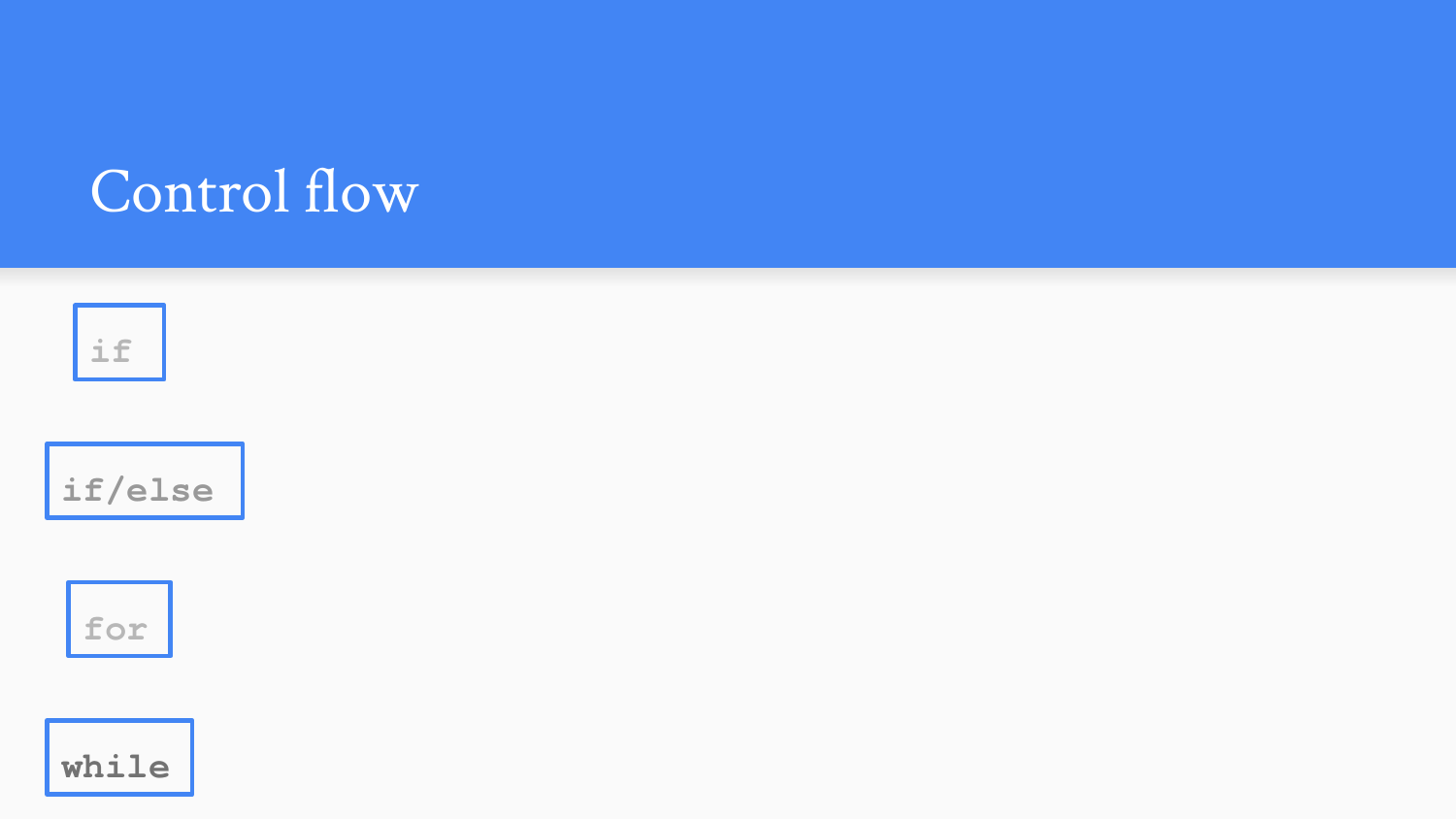

# Control flow
if

if/else
for
while